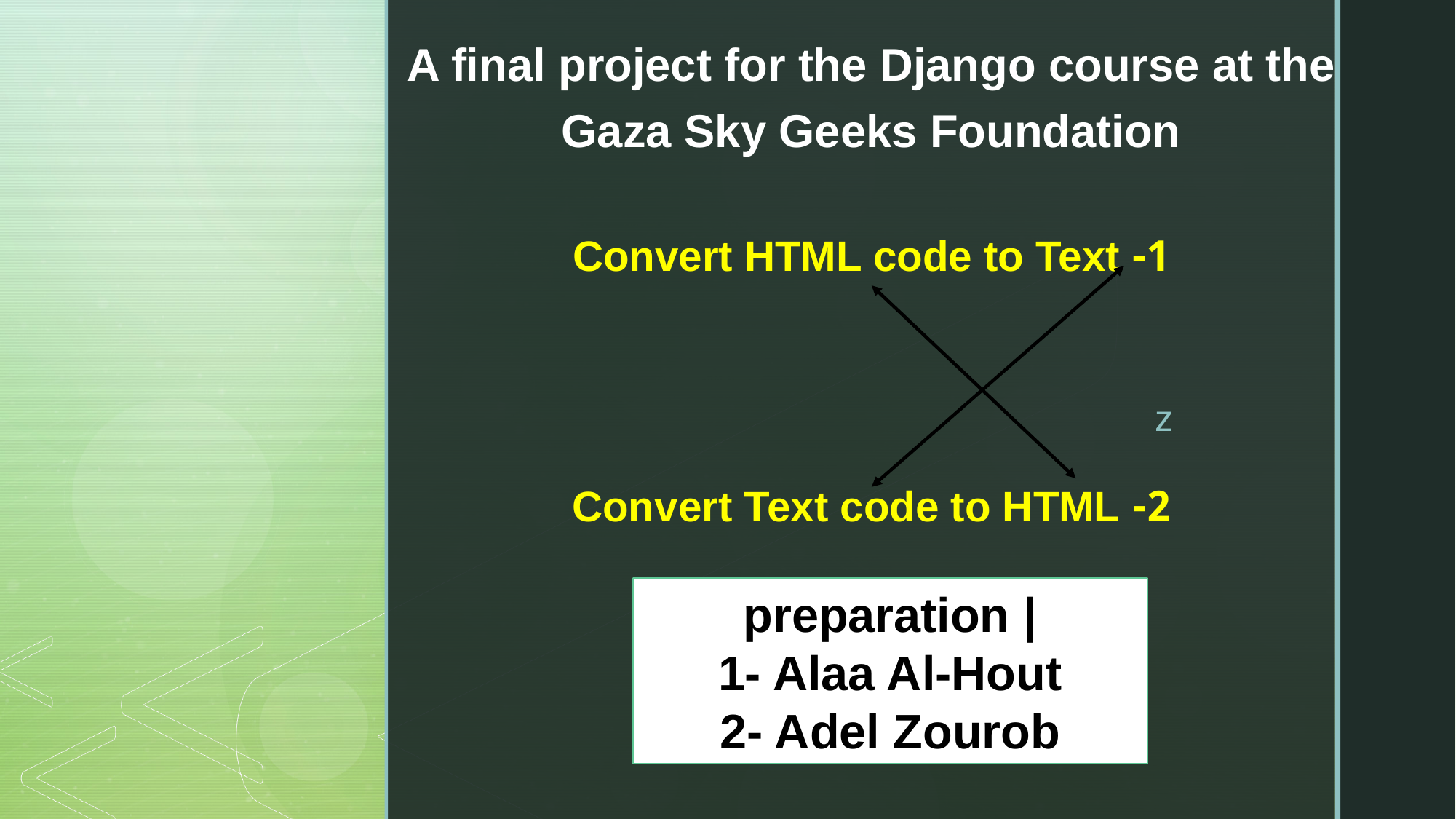

A final project for the Django course at the Gaza Sky Geeks Foundation
1- Convert HTML code to Text
2- Convert Text code to HTML
preparation |
1- Alaa Al-Hout
2- Adel Zourob